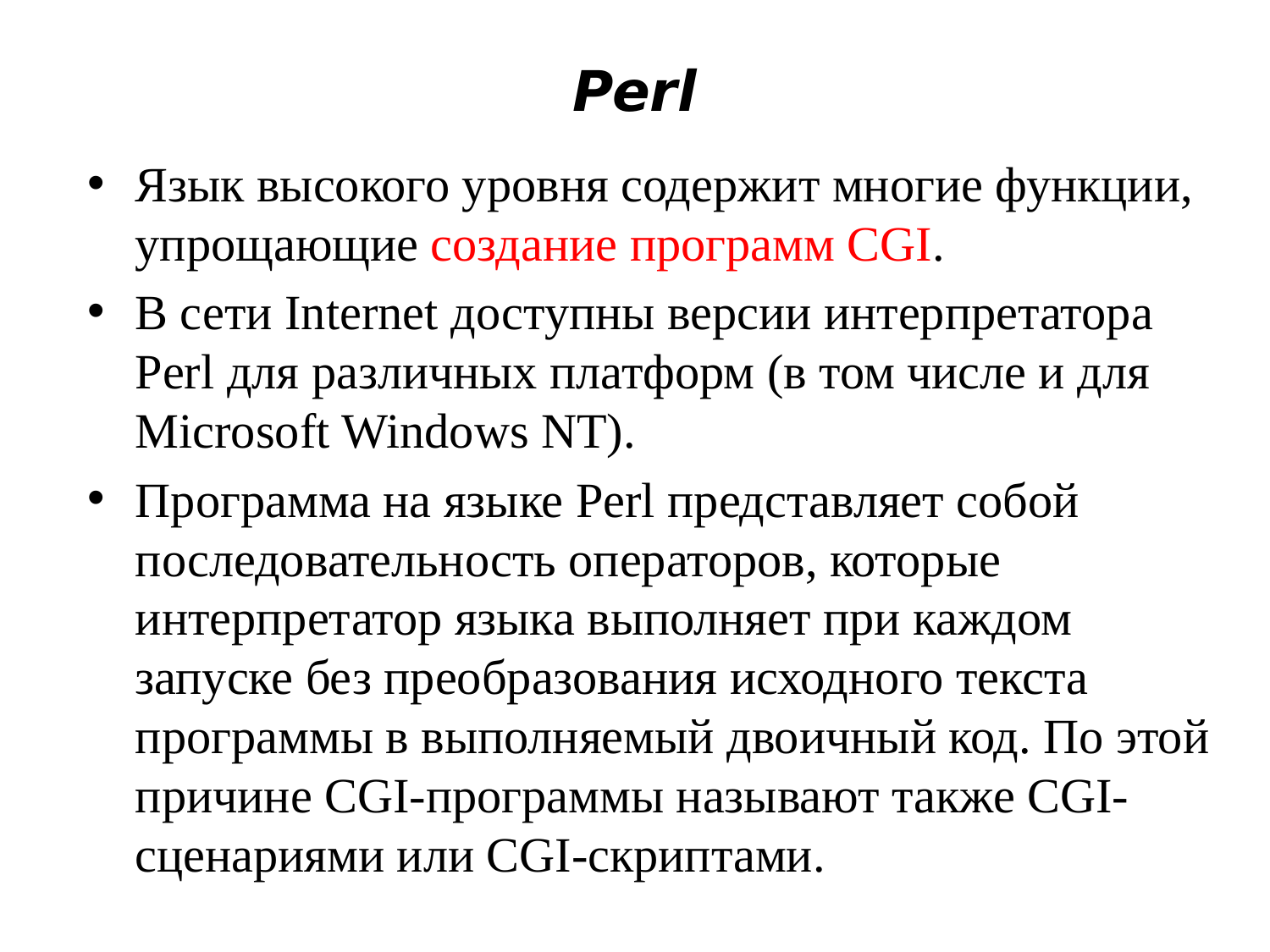

# Perl
Язык высокого уровня содержит многие функции, упрощающие создание программ CGI.
В сети Internet доступны версии интерпретатора Perl для различных платформ (в том числе и для Microsoft Windows NT).
Программа на языке Perl представляет собой последовательность операторов, которые интерпретатор языка выполняет при каждом запуске без преобразования исходного текста программы в выполняемый двоичный код. По этой причине CGI-программы называют также CGI-сценариями или CGI-скриптами.